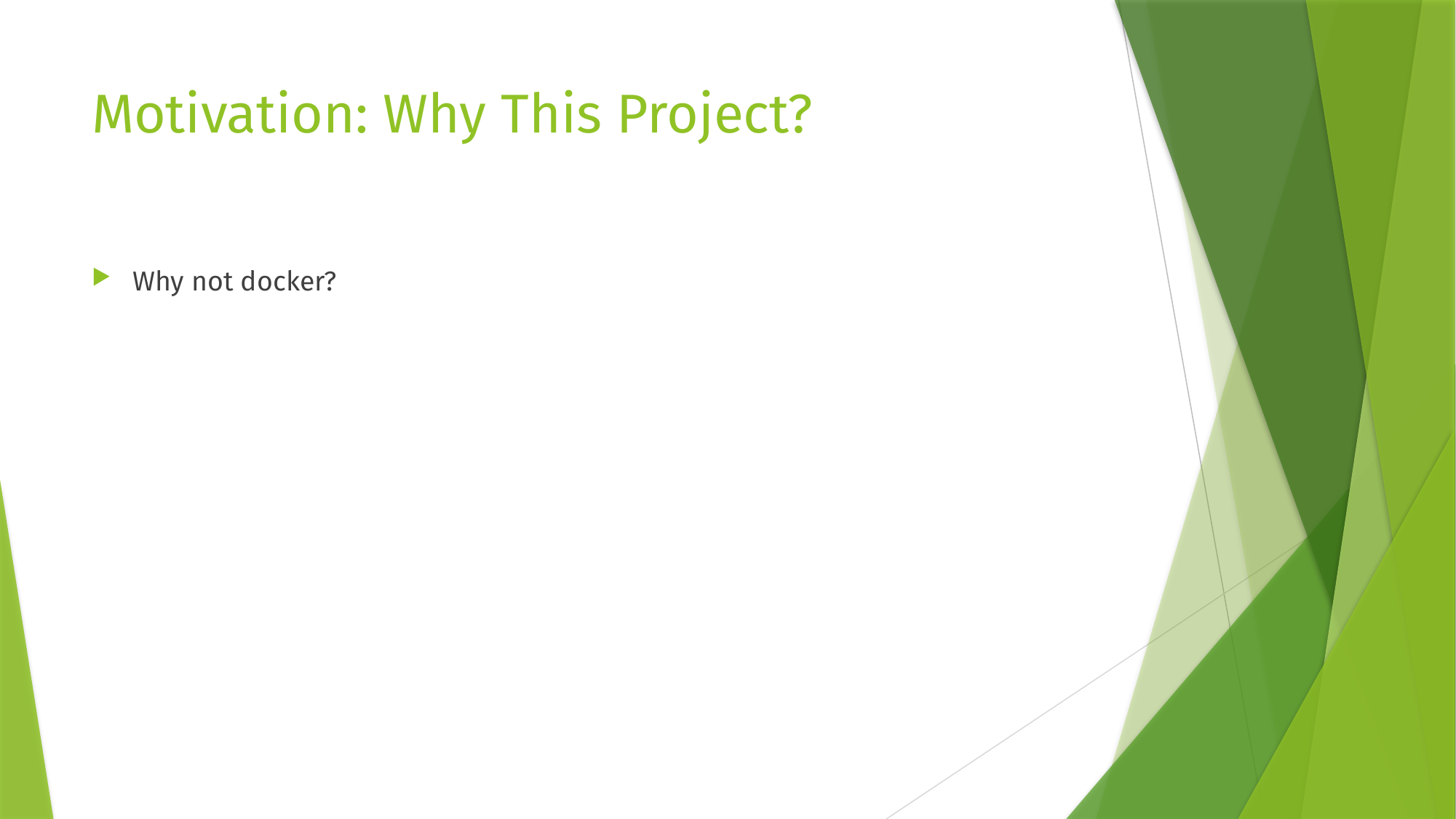

# Motivation: Why This Project?
Why not docker?